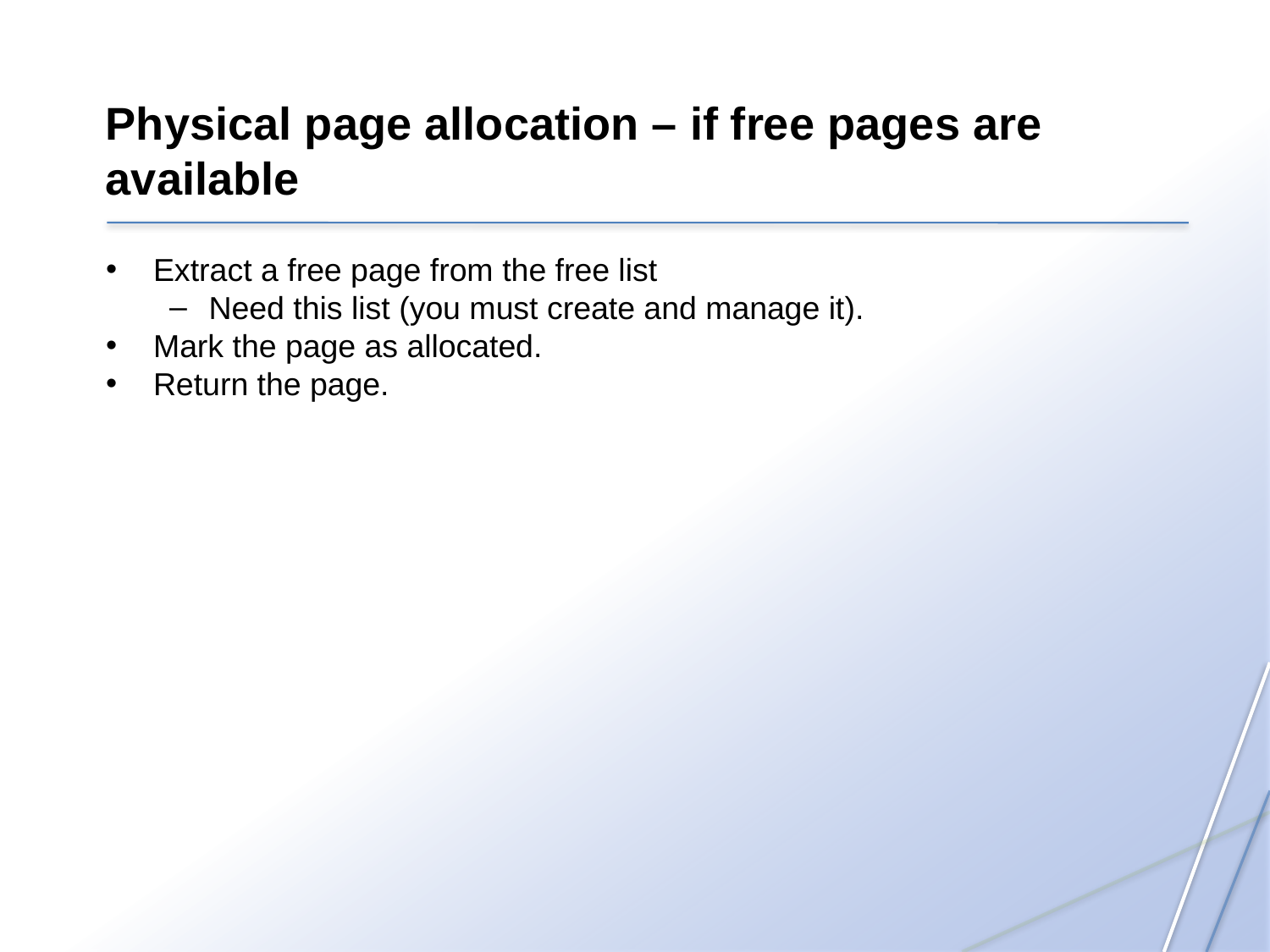

Physical page allocation – if free pages are available
Extract a free page from the free list
Need this list (you must create and manage it).
Mark the page as allocated.
Return the page.